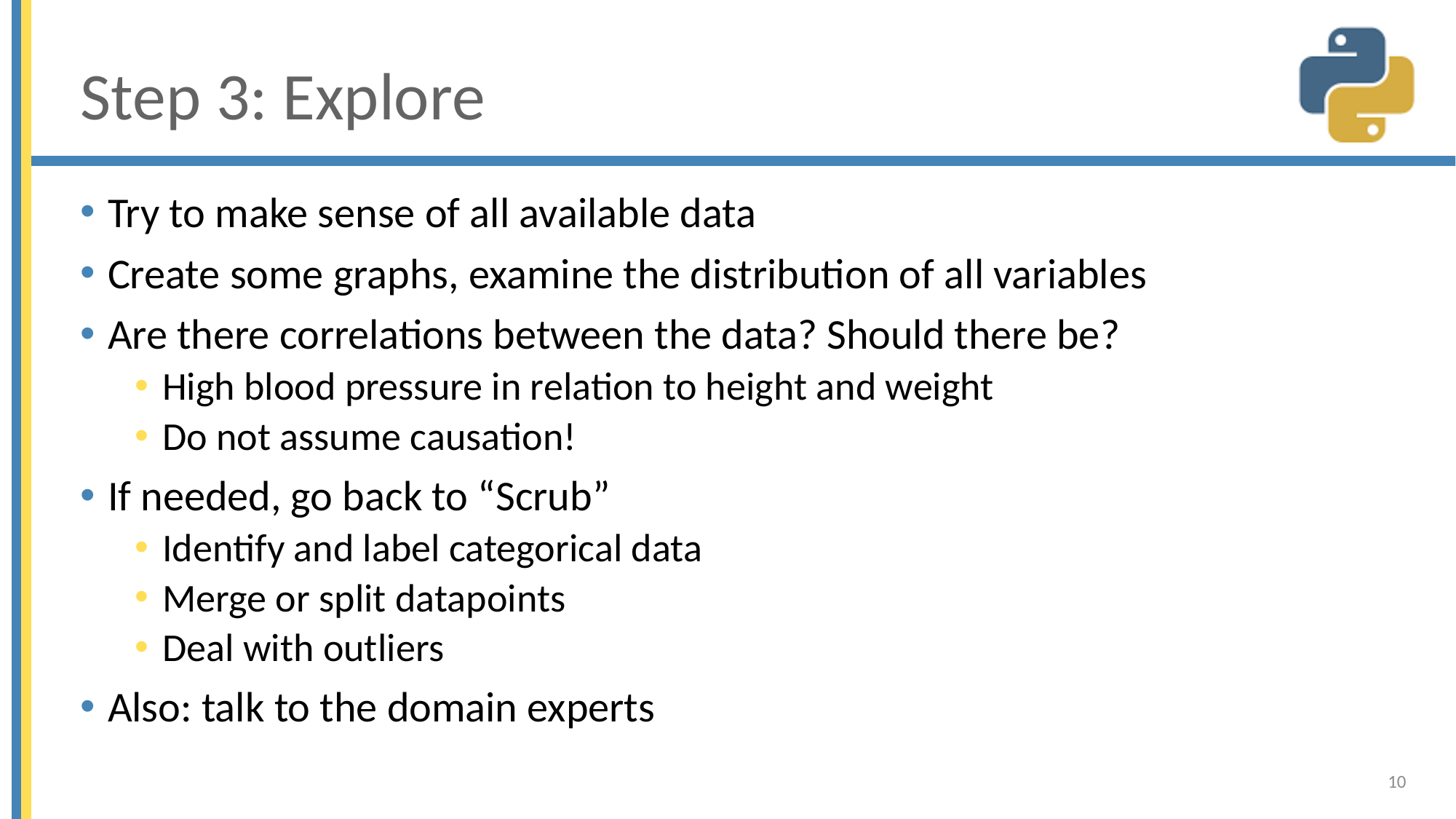

# Step 3: Explore
Try to make sense of all available data
Create some graphs, examine the distribution of all variables
Are there correlations between the data? Should there be?
High blood pressure in relation to height and weight
Do not assume causation!
If needed, go back to “Scrub”
Identify and label categorical data
Merge or split datapoints
Deal with outliers
Also: talk to the domain experts
10